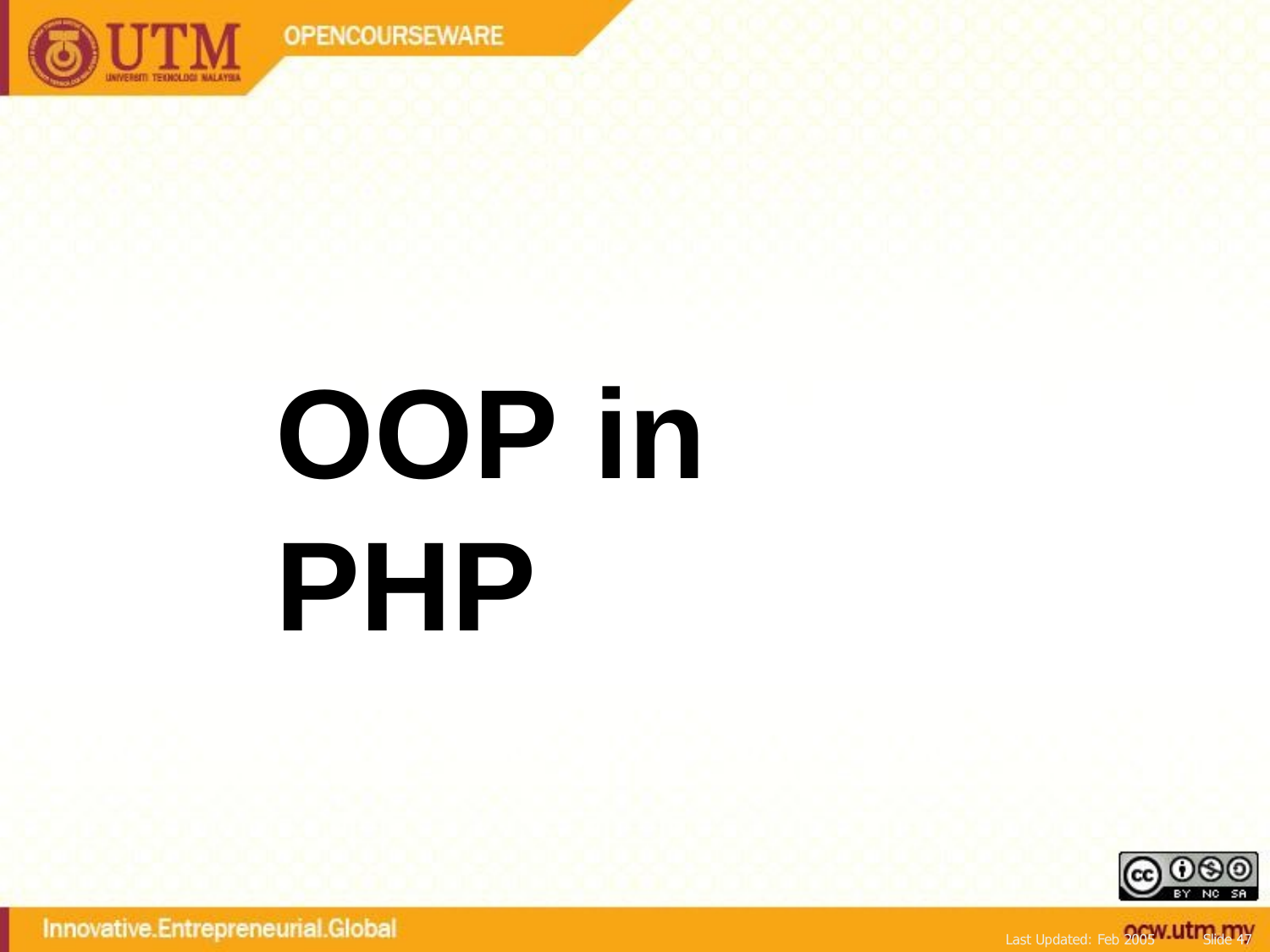

# OOP in PHP
Last Updated: Feb 2005
Slide 47